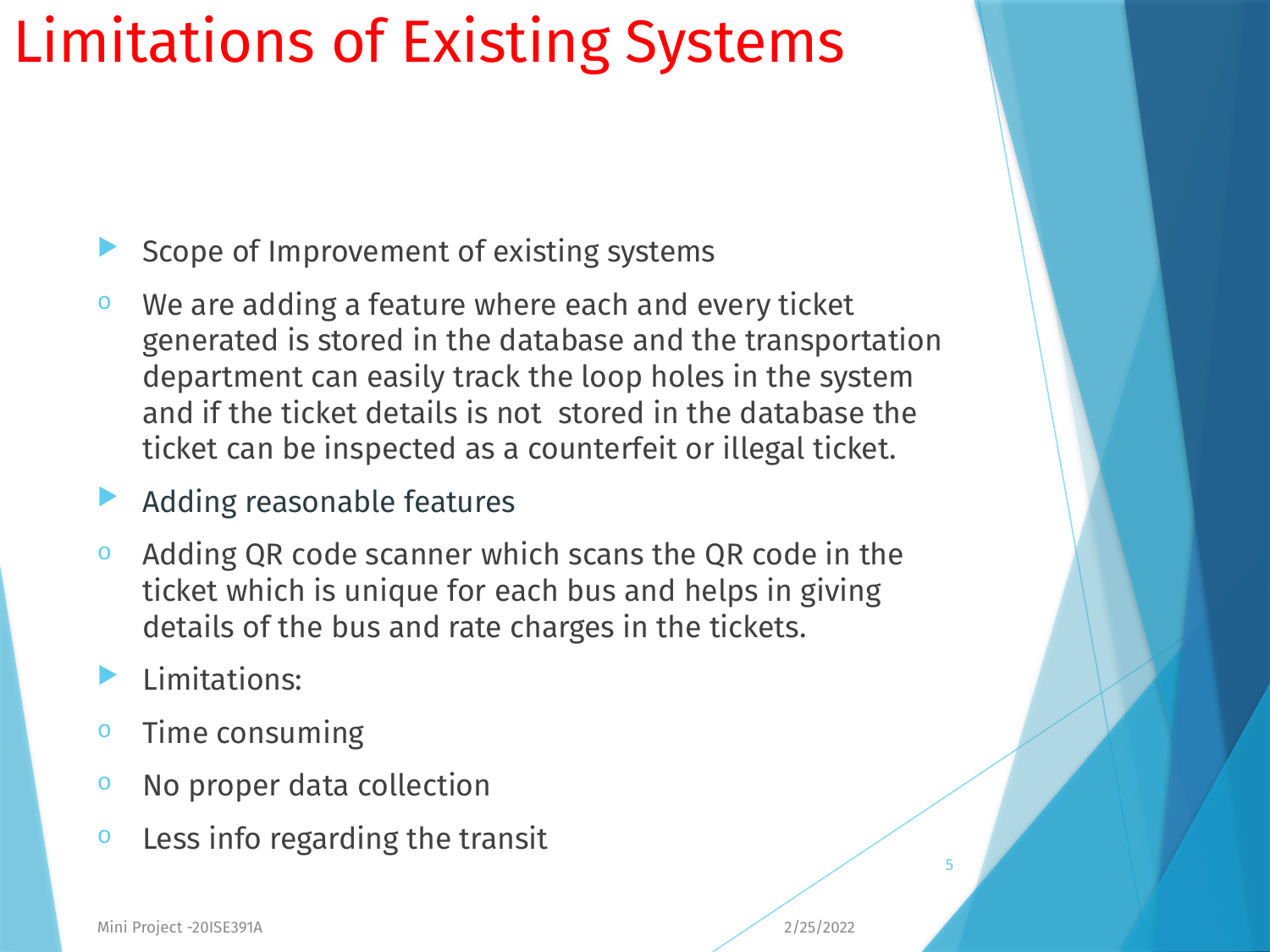

# Limitations of Existing Systems
Scope of Improvement of existing systems
We are adding a feature where each and every ticket generated is stored in the database and the transportation department can easily track the loop holes in the system and if the ticket details is not  stored in the database the ticket can be inspected as a counterfeit or illegal ticket.
Adding reasonable features
Adding QR code scanner which scans the QR code in the ticket which is unique for each bus and helps in giving details of the bus and rate charges in the tickets.
Limitations:
Time consuming
No proper data collection
Less info regarding the transit

5
Mini Project -20ISE391A
2/25/2022